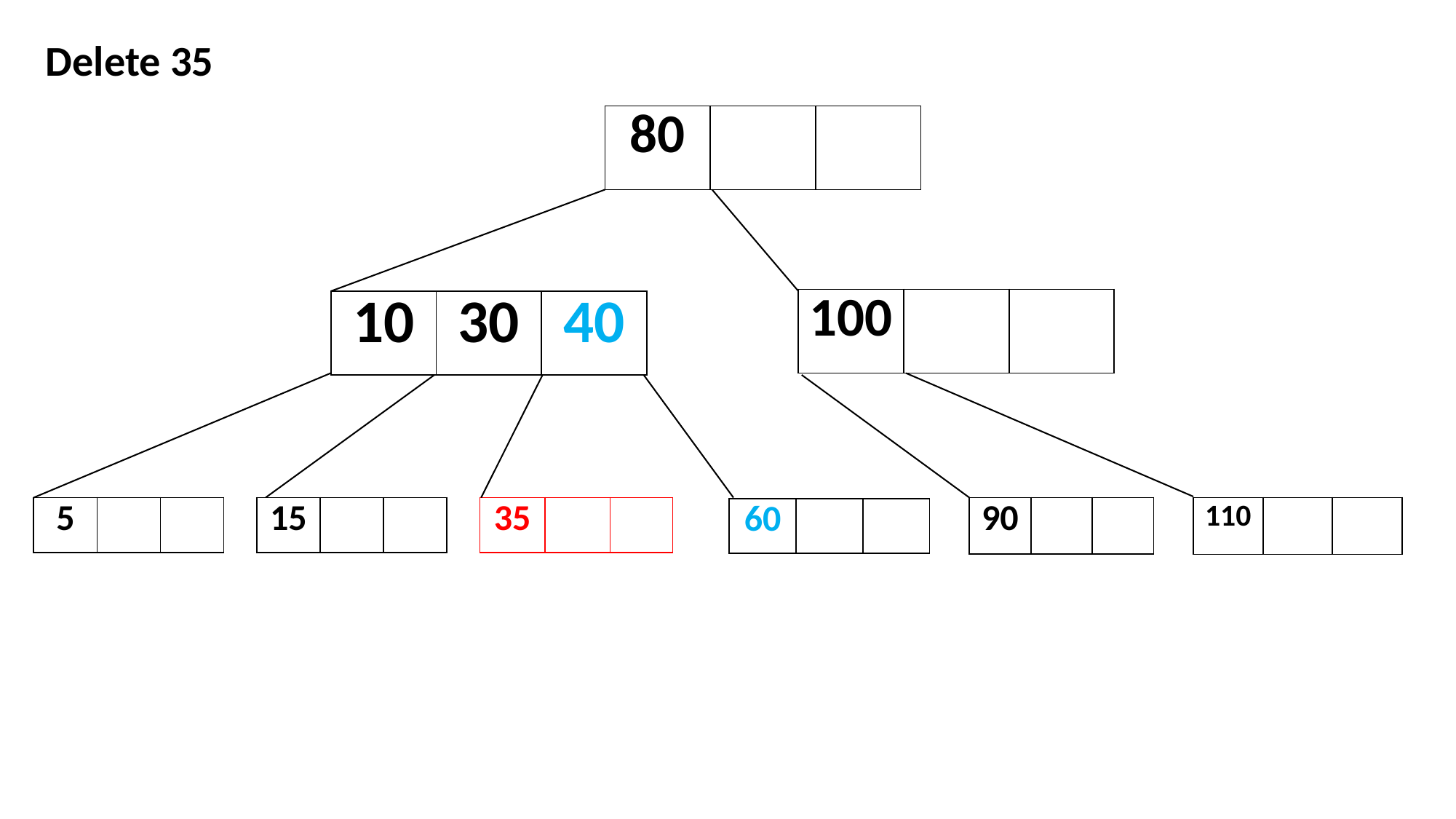

Delete 35
| 80 |  |  |
| --- | --- | --- |
| 100 |  |  |
| --- | --- | --- |
| 10 | 30 | 40 |
| --- | --- | --- |
| 5 |  |  |
| --- | --- | --- |
| 15 |  |  |
| --- | --- | --- |
| 35 |  |  |
| --- | --- | --- |
| 90 |  |  |
| --- | --- | --- |
| 110 |  |  |
| --- | --- | --- |
| 60 |  |  |
| --- | --- | --- |